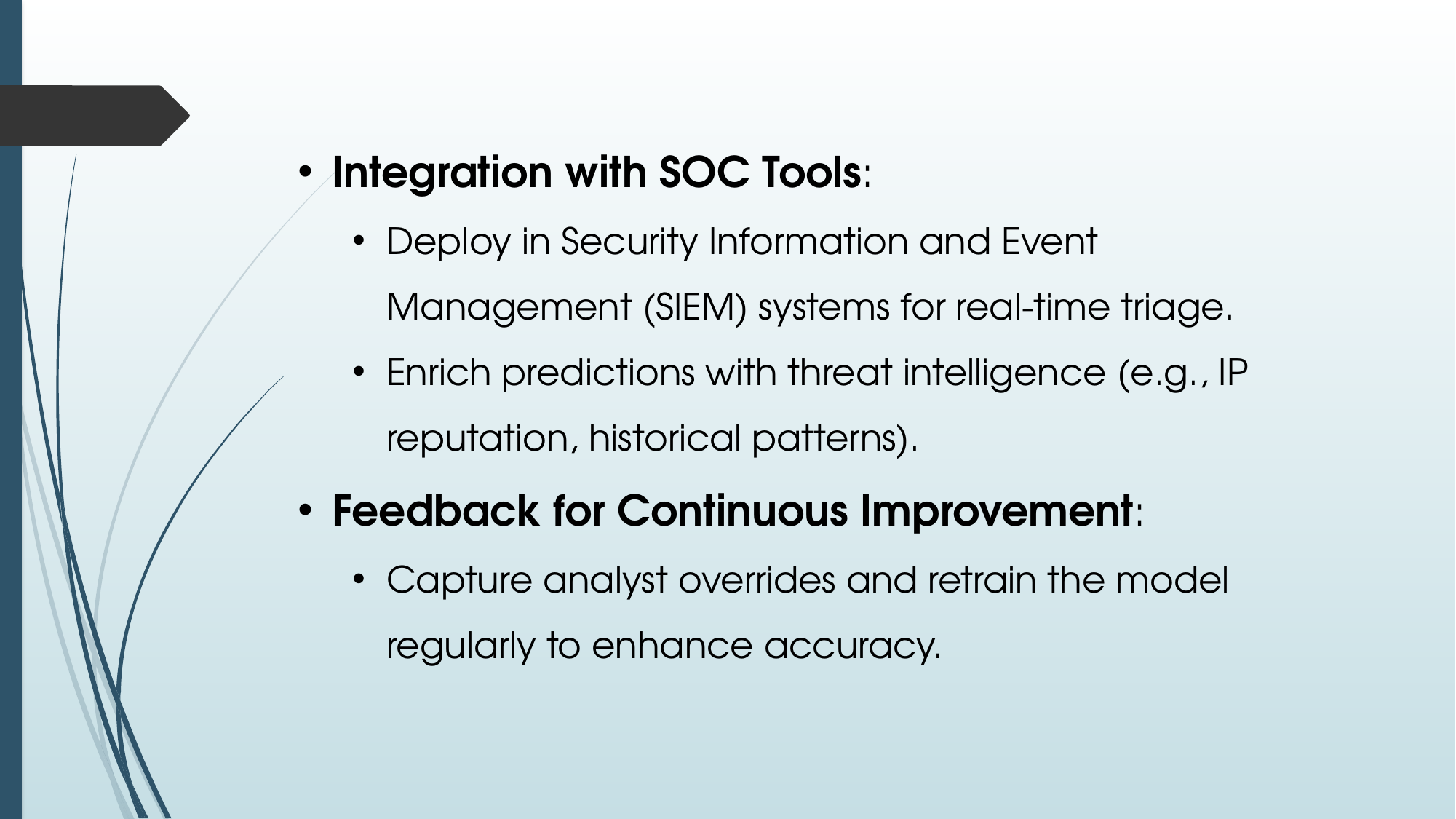

Integration with SOC Tools:
Deploy in Security Information and Event Management (SIEM) systems for real-time triage.
Enrich predictions with threat intelligence (e.g., IP reputation, historical patterns).
Feedback for Continuous Improvement:
Capture analyst overrides and retrain the model regularly to enhance accuracy.